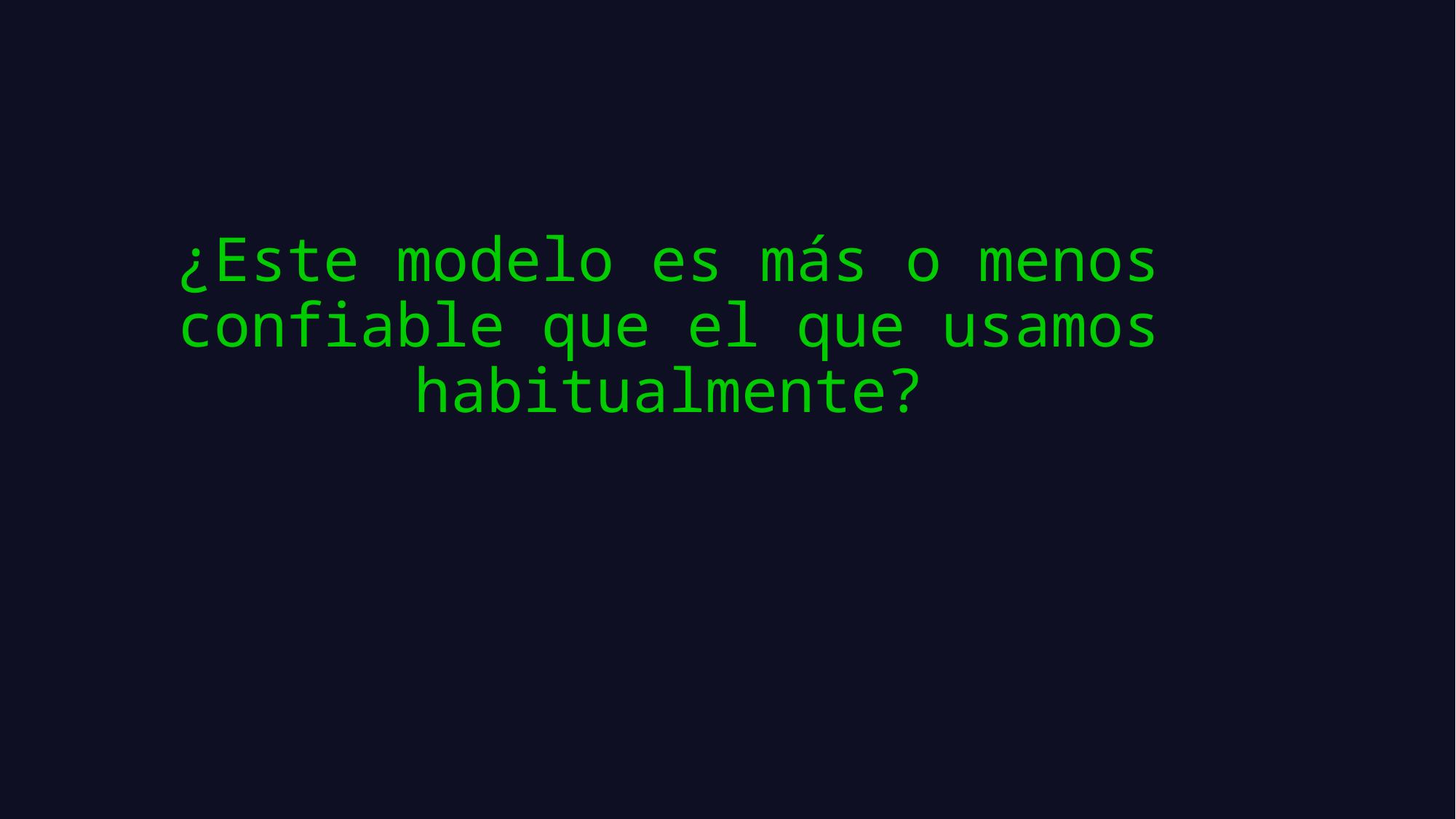

¿Este modelo es más o menos confiable que el que usamos habitualmente?